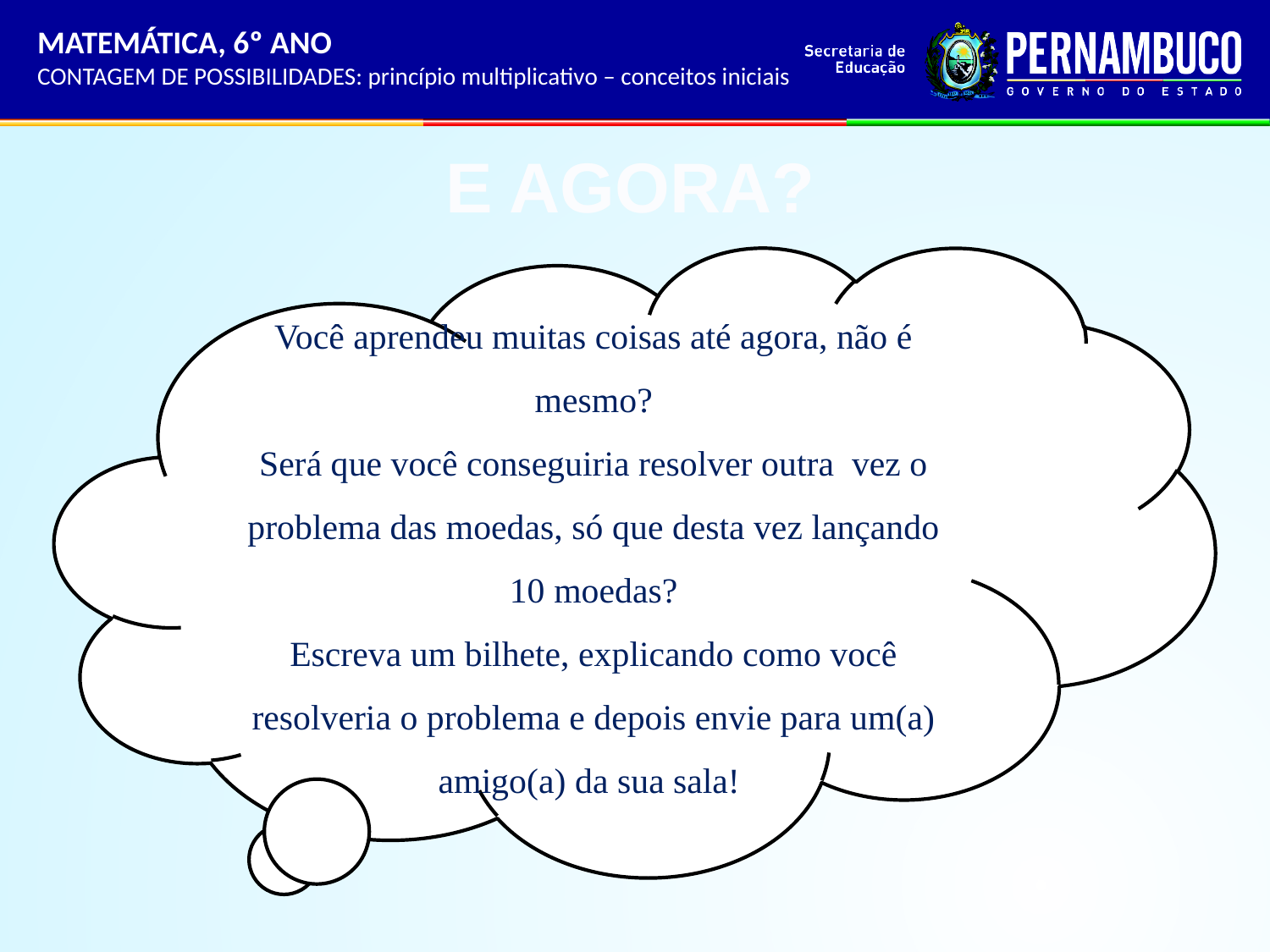

MATEMÁTICA, 6º ANO
CONTAGEM DE POSSIBILIDADES: princípio multiplicativo – conceitos iniciais
E AGORA?
Você aprendeu muitas coisas até agora, não é mesmo?
Será que você conseguiria resolver outra  vez o problema das moedas, só que desta vez lançando 10 moedas?
Escreva um bilhete, explicando como você resolveria o problema e depois envie para um(a) amigo(a) da sua sala!